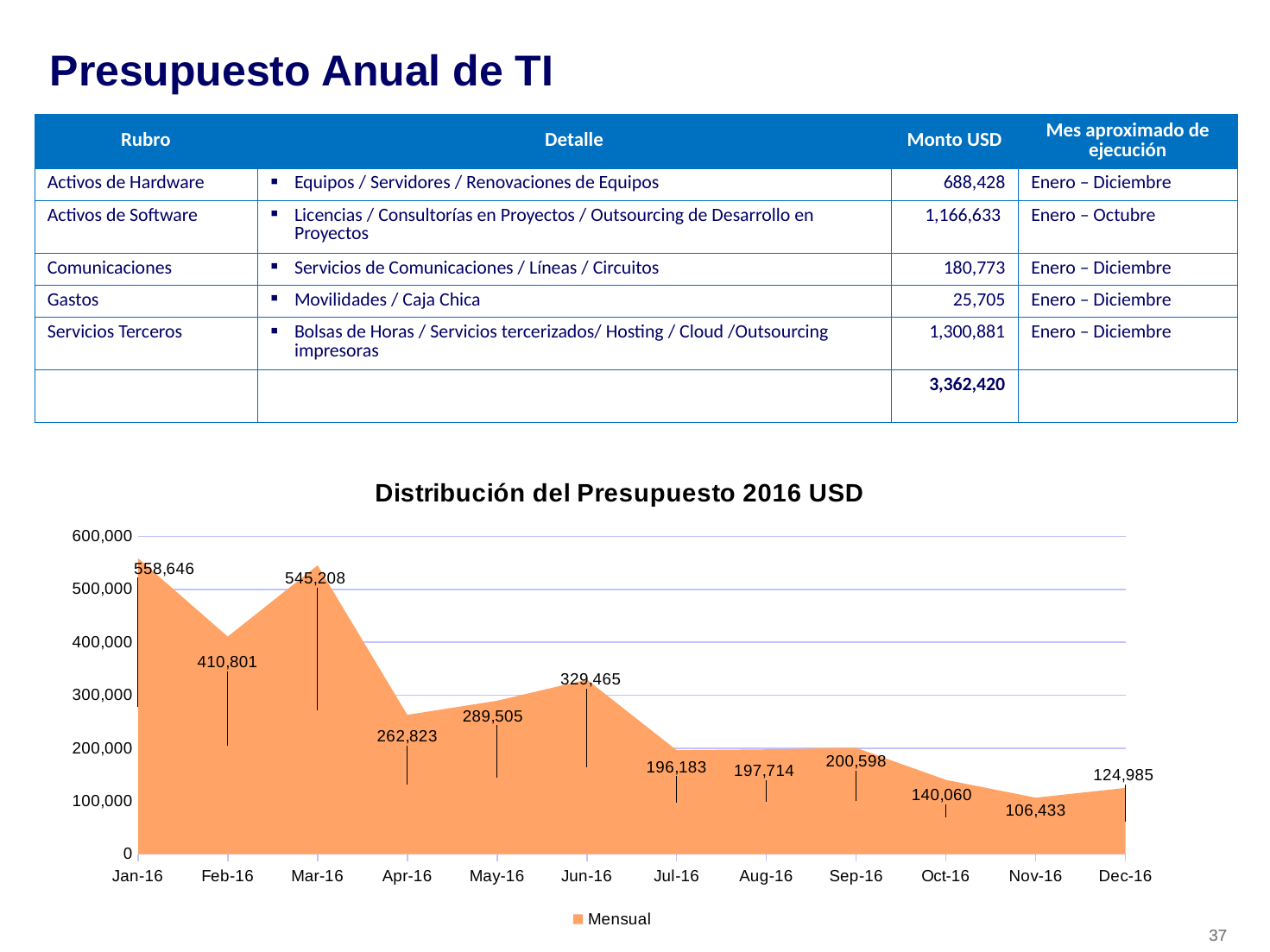

# Presupuesto Anual de TI
| Rubro | Detalle | Monto USD | Mes aproximado de ejecución |
| --- | --- | --- | --- |
| Activos de Hardware | Equipos / Servidores / Renovaciones de Equipos | 688,428 | Enero – Diciembre |
| Activos de Software | Licencias / Consultorías en Proyectos / Outsourcing de Desarrollo en Proyectos | 1,166,633 | Enero – Octubre |
| Comunicaciones | Servicios de Comunicaciones / Líneas / Circuitos | 180,773 | Enero – Diciembre |
| Gastos | Movilidades / Caja Chica | 25,705 | Enero – Diciembre |
| Servicios Terceros | Bolsas de Horas / Servicios tercerizados/ Hosting / Cloud /Outsourcing impresoras | 1,300,881 | Enero – Diciembre |
|  |  | 3,362,420 |  |

### Chart: Distribución del Presupuesto 2016 USD

| Category | Mensual |
|---|---|
| 42370 | 558645.5029756941 |
| 42401 | 410800.83876192 |
| 42430 | 545208.2554285866 |
| 42461 | 262822.6665158404 |
| 42491 | 289504.5604552344 |
| 42522 | 329465.06378856767 |
| 42552 | 196182.66651584042 |
| 42583 | 197713.5756067495 |
| 42614 | 200598.15136432525 |
| 42644 | 140060.16651584042 |
| 42675 | 106432.66651584042 |
| 42705 | 124985.16751584041 |